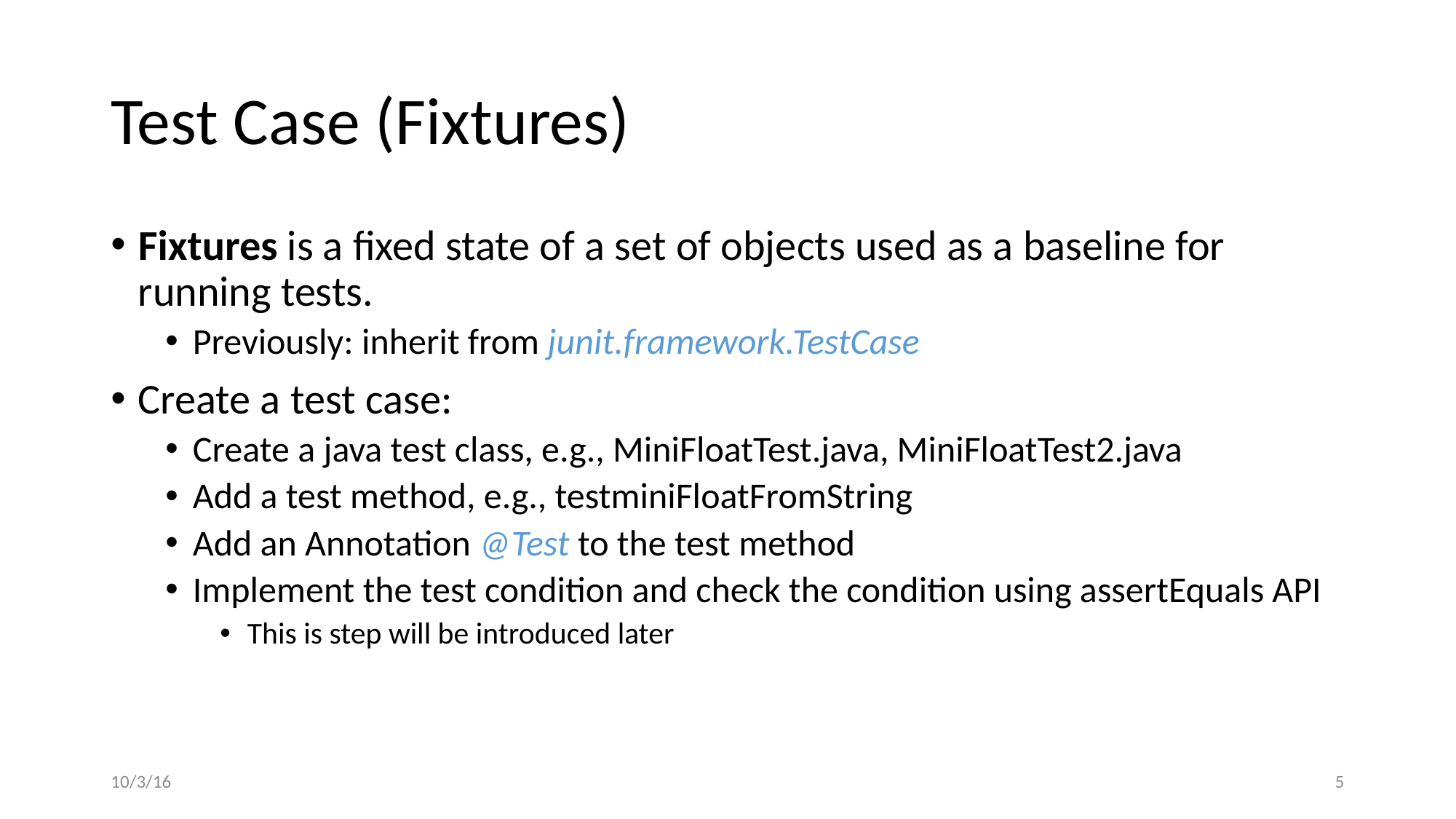

# Test Case (Fixtures)
Fixtures is a fixed state of a set of objects used as a baseline for running tests.
Previously: inherit from junit.framework.TestCase
Create a test case:
Create a java test class, e.g., MiniFloatTest.java, MiniFloatTest2.java
Add a test method, e.g., testminiFloatFromString
Add an Annotation @Test to the test method
Implement the test condition and check the condition using assertEquals API
This is step will be introduced later

10/3/16
5